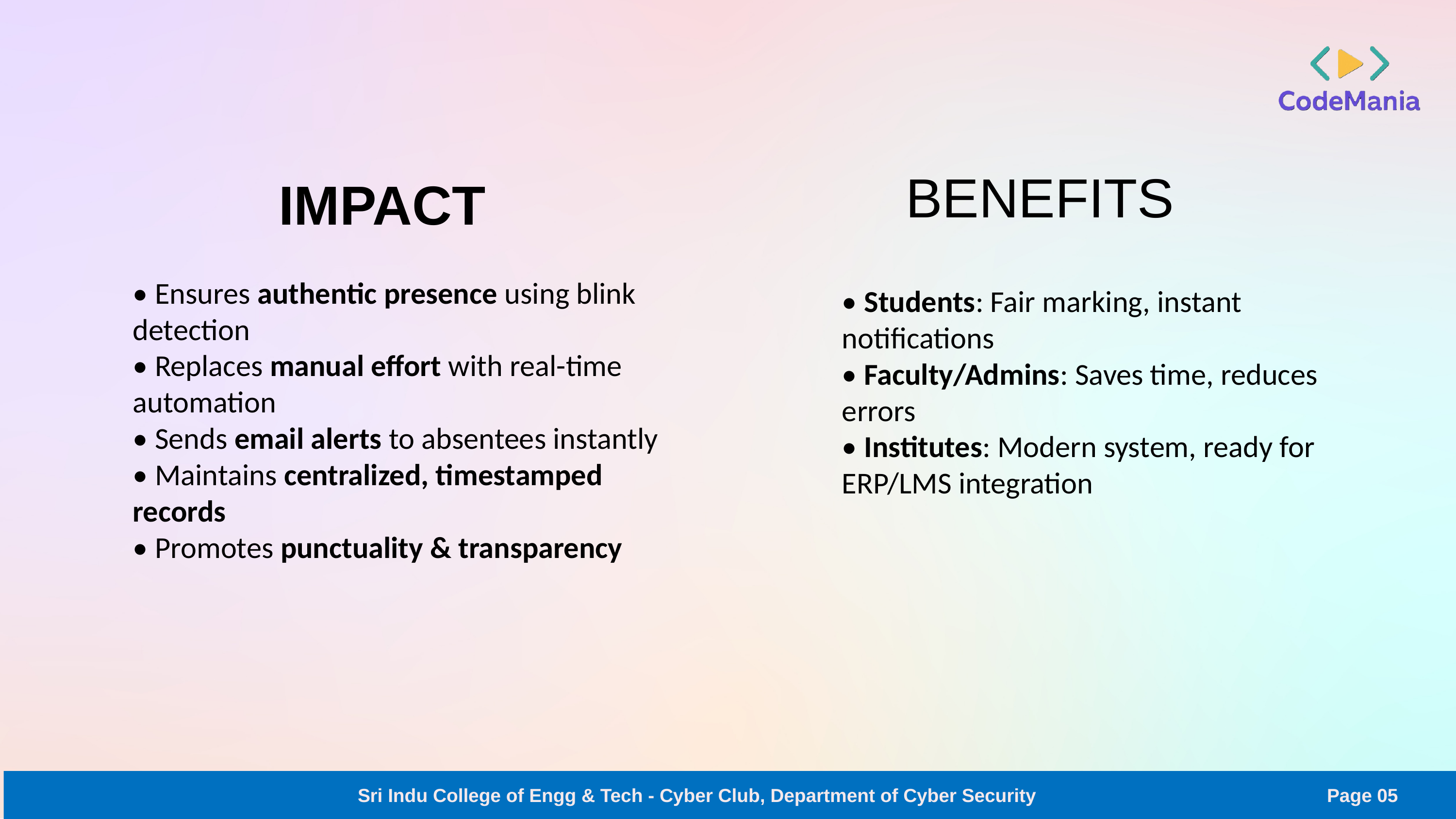

IMPACT
BENEFITS
• Ensures authentic presence using blink detection
• Replaces manual effort with real-time automation
• Sends email alerts to absentees instantly
• Maintains centralized, timestamped records
• Promotes punctuality & transparency
• Students: Fair marking, instant notifications
• Faculty/Admins: Saves time, reduces errors
• Institutes: Modern system, ready for ERP/LMS integration

Sri Indu College of Engg & Tech - Cyber Club, Department of Cyber Security
Page 05